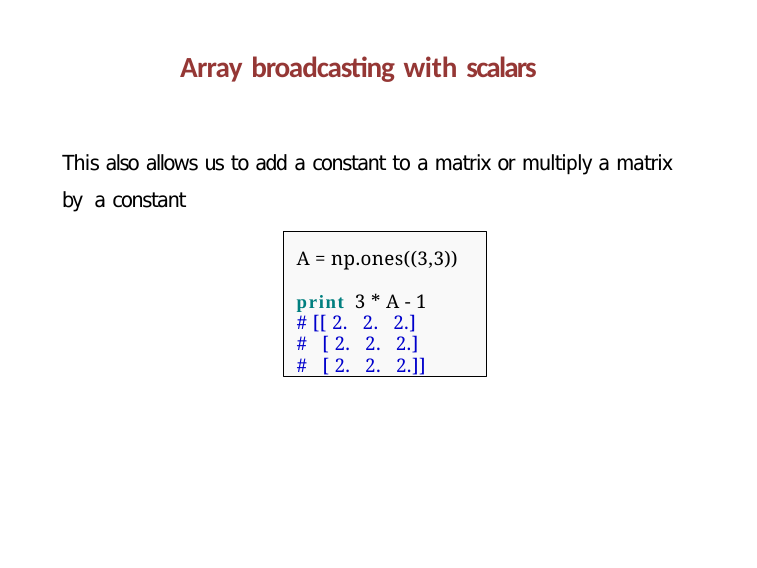

# Array broadcasting with scalars
This also allows us to add a constant to a matrix or multiply a matrix by  a constant
A = np.ones((3,3))
print 3 * A - 1
# [[ 2. 2. 2.]
# [ 2. 2. 2.]
# [ 2. 2. 2.]]